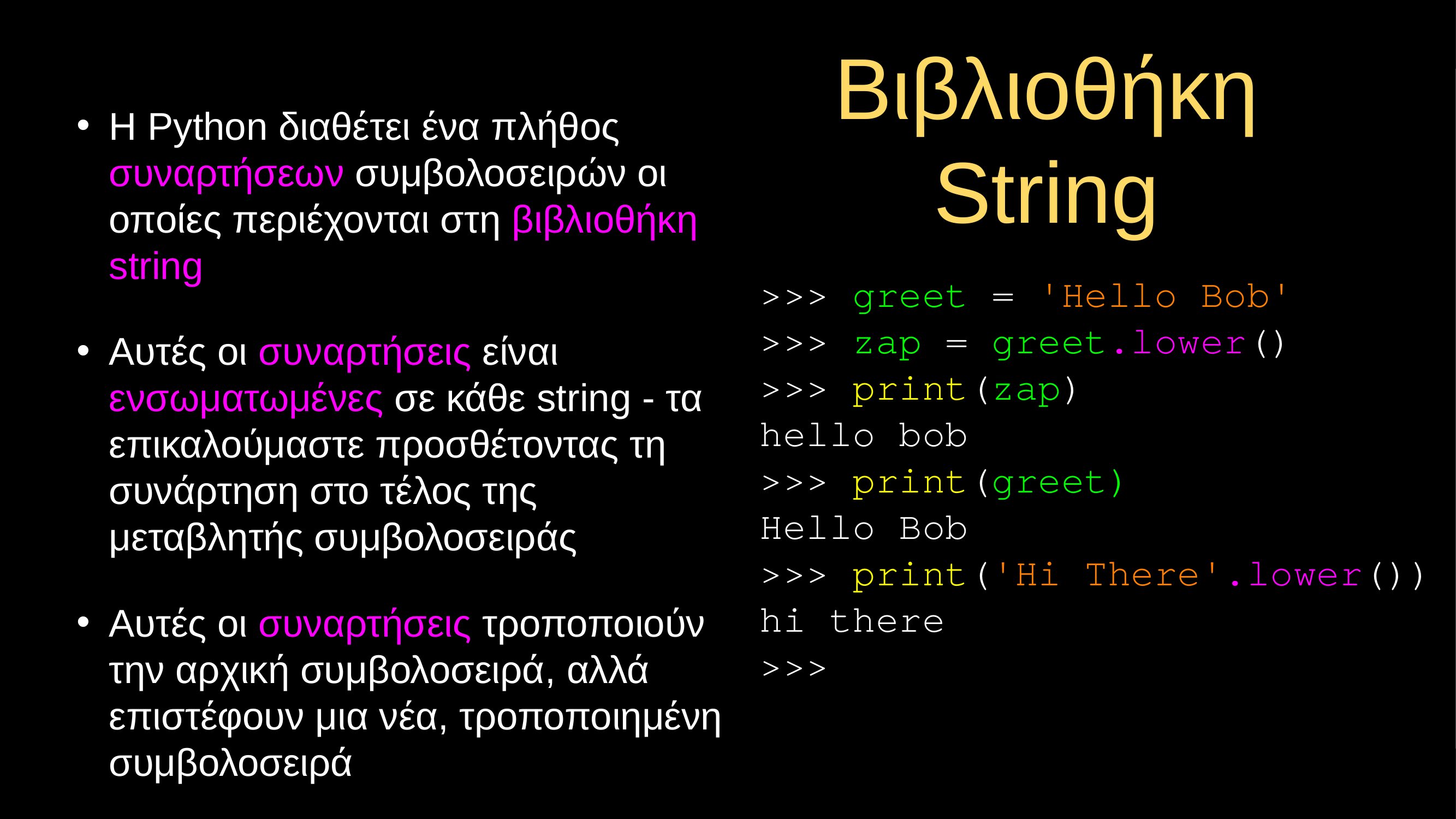

# Βιβλιοθήκη String
Η Python διαθέτει ένα πλήθος συναρτήσεων συμβολοσειρών οι οποίες περιέχονται στη βιβλιοθήκη string
Αυτές οι συναρτήσεις είναι ενσωματωμένες σε κάθε string - τα επικαλούμαστε προσθέτοντας τη συνάρτηση στο τέλος της μεταβλητής συμβολοσειράς
Αυτές οι συναρτήσεις τροποποιούν την αρχική συμβολοσειρά, αλλά επιστέφουν μια νέα, τροποποιημένη συμβολοσειρά
>>> greet = 'Hello Bob'
>>> zap = greet.lower()
>>> print(zap)
hello bob
>>> print(greet)
Hello Bob
>>> print('Hi There'.lower())
hi there
>>>